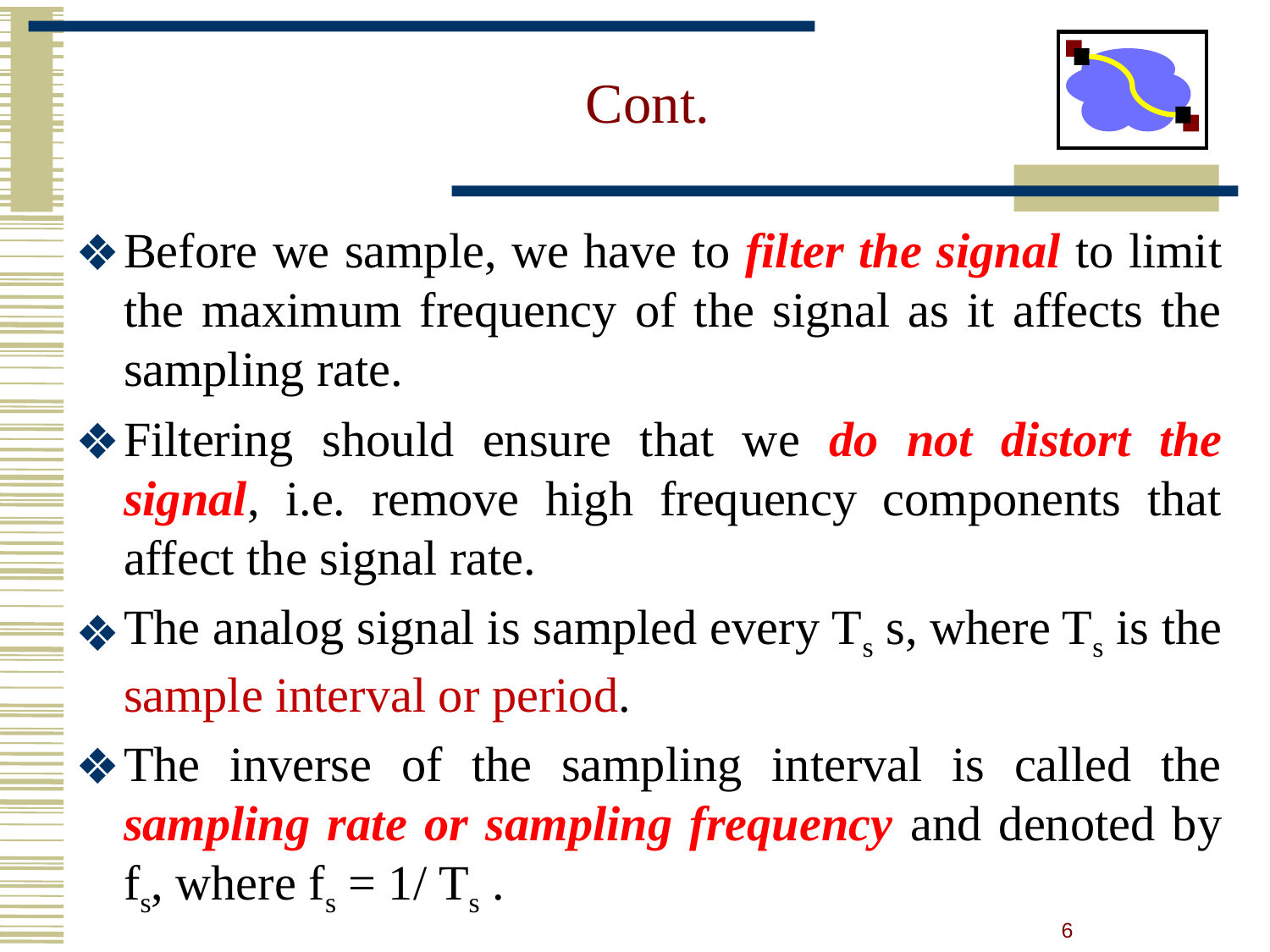

# Cont.

Before we sample, we have to filter the signal to limit the maximum frequency of the signal as it affects the sampling rate.
Filtering should ensure that we do not distort the signal, i.e. remove high frequency components that affect the signal rate.
The analog signal is sampled every Ts s, where Ts is the sample interval or period.
The inverse of the sampling interval is called the sampling rate or sampling frequency and denoted by fs, where fs = 1/ Ts .

6